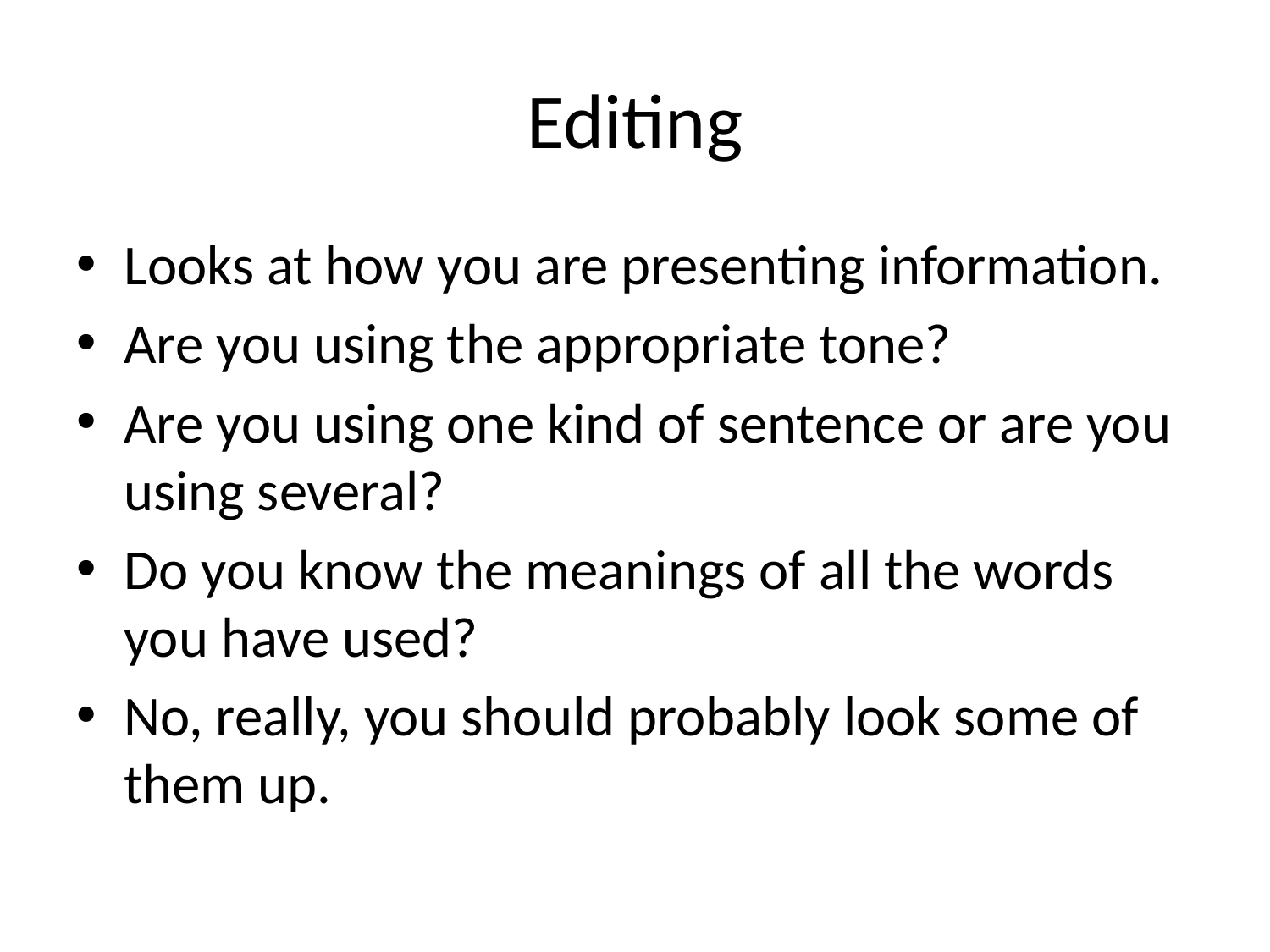

# Editing
Looks at how you are presenting information.
Are you using the appropriate tone?
Are you using one kind of sentence or are you using several?
Do you know the meanings of all the words you have used?
No, really, you should probably look some of them up.